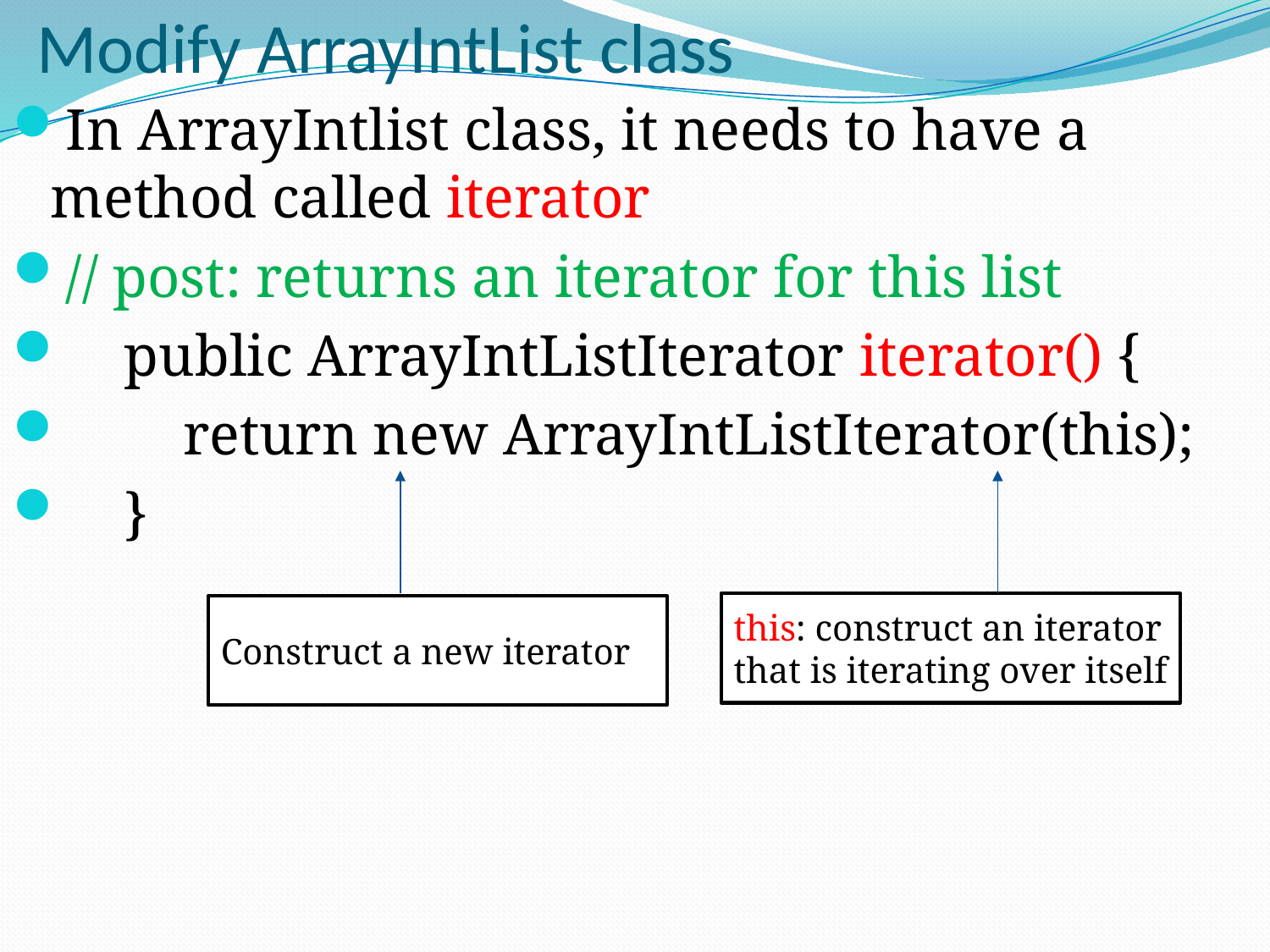

# Modify ArrayIntList class
In ArrayIntlist class, it needs to have a method called iterator
// post: returns an iterator for this list
    public ArrayIntListIterator iterator() {
        return new ArrayIntListIterator(this);
    }
this: construct an iterator that is iterating over itself
Construct a new iterator